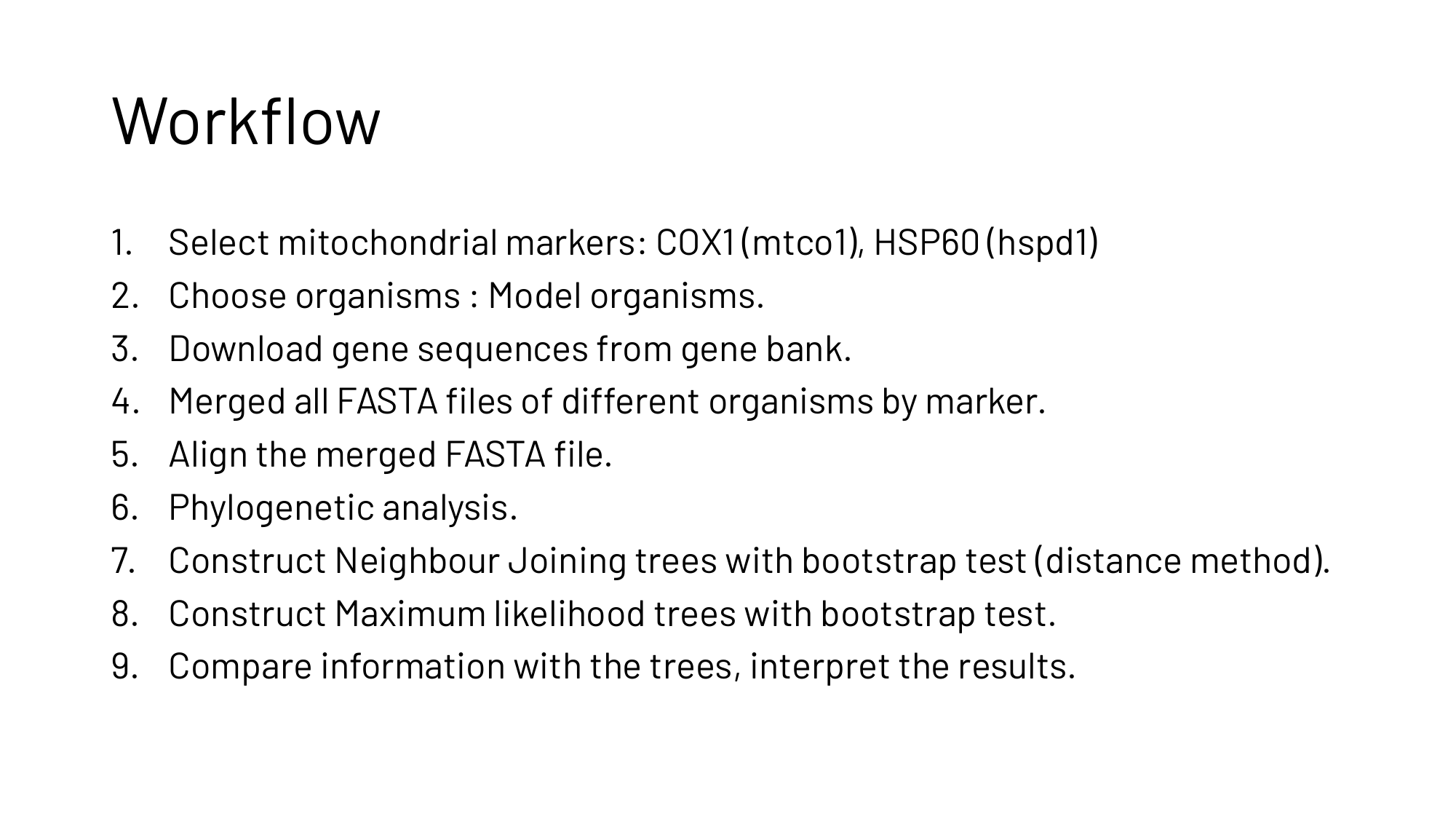

# Workflow
Select mitochondrial markers: COX1 (mtco1), HSP60 (hspd1)
Choose organisms : Model organisms.
Download gene sequences from gene bank.
Merged all FASTA files of different organisms by marker.
Align the merged FASTA file.
Phylogenetic analysis.
Construct Neighbour Joining trees with bootstrap test (distance method).
Construct Maximum likelihood trees with bootstrap test.
Compare information with the trees, interpret the results.